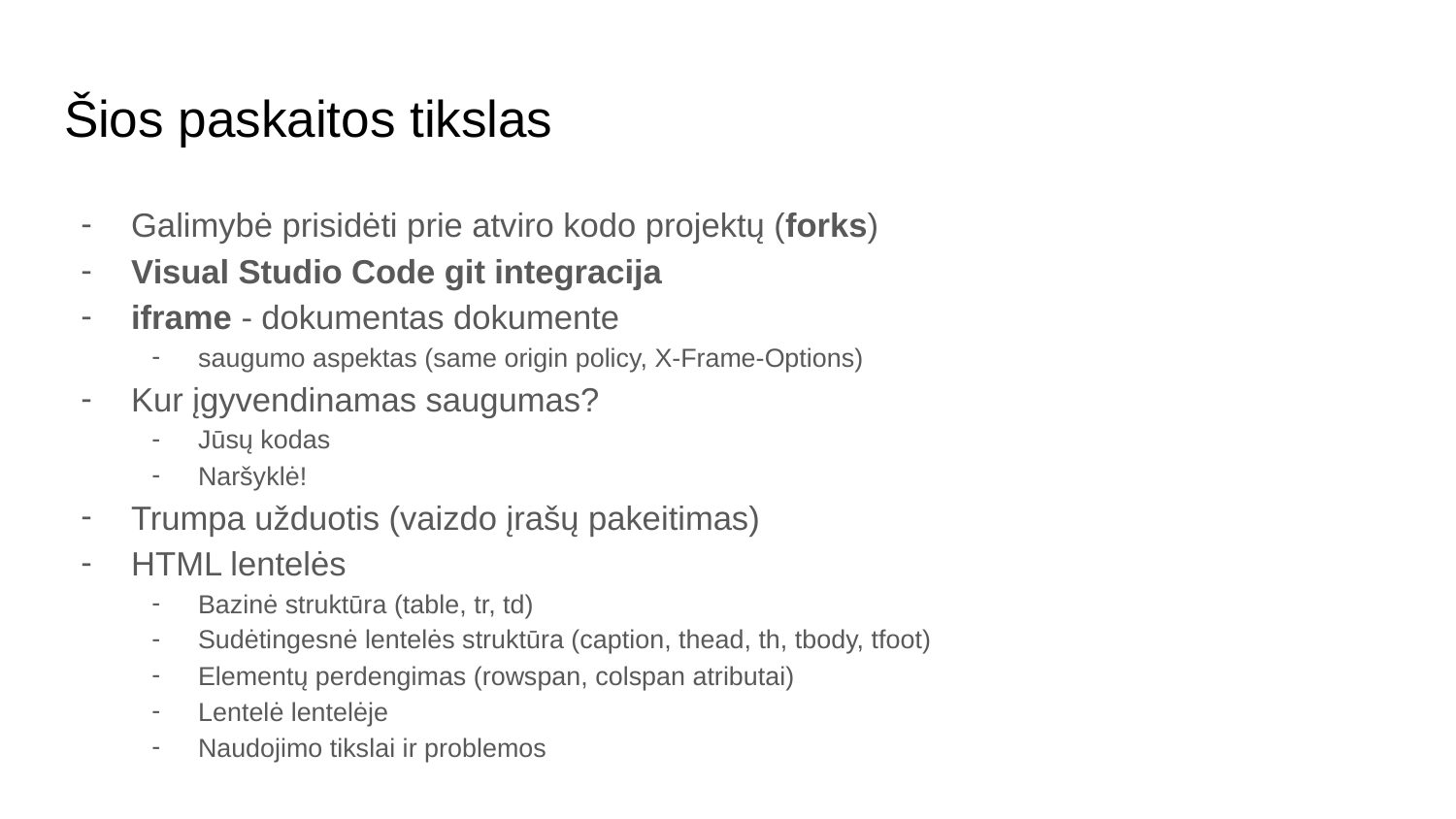

# Šios paskaitos tikslas
Galimybė prisidėti prie atviro kodo projektų (forks)
Visual Studio Code git integracija
iframe - dokumentas dokumente
saugumo aspektas (same origin policy, X-Frame-Options)
Kur įgyvendinamas saugumas?
Jūsų kodas
Naršyklė!
Trumpa užduotis (vaizdo įrašų pakeitimas)
HTML lentelės
Bazinė struktūra (table, tr, td)
Sudėtingesnė lentelės struktūra (caption, thead, th, tbody, tfoot)
Elementų perdengimas (rowspan, colspan atributai)
Lentelė lentelėje
Naudojimo tikslai ir problemos